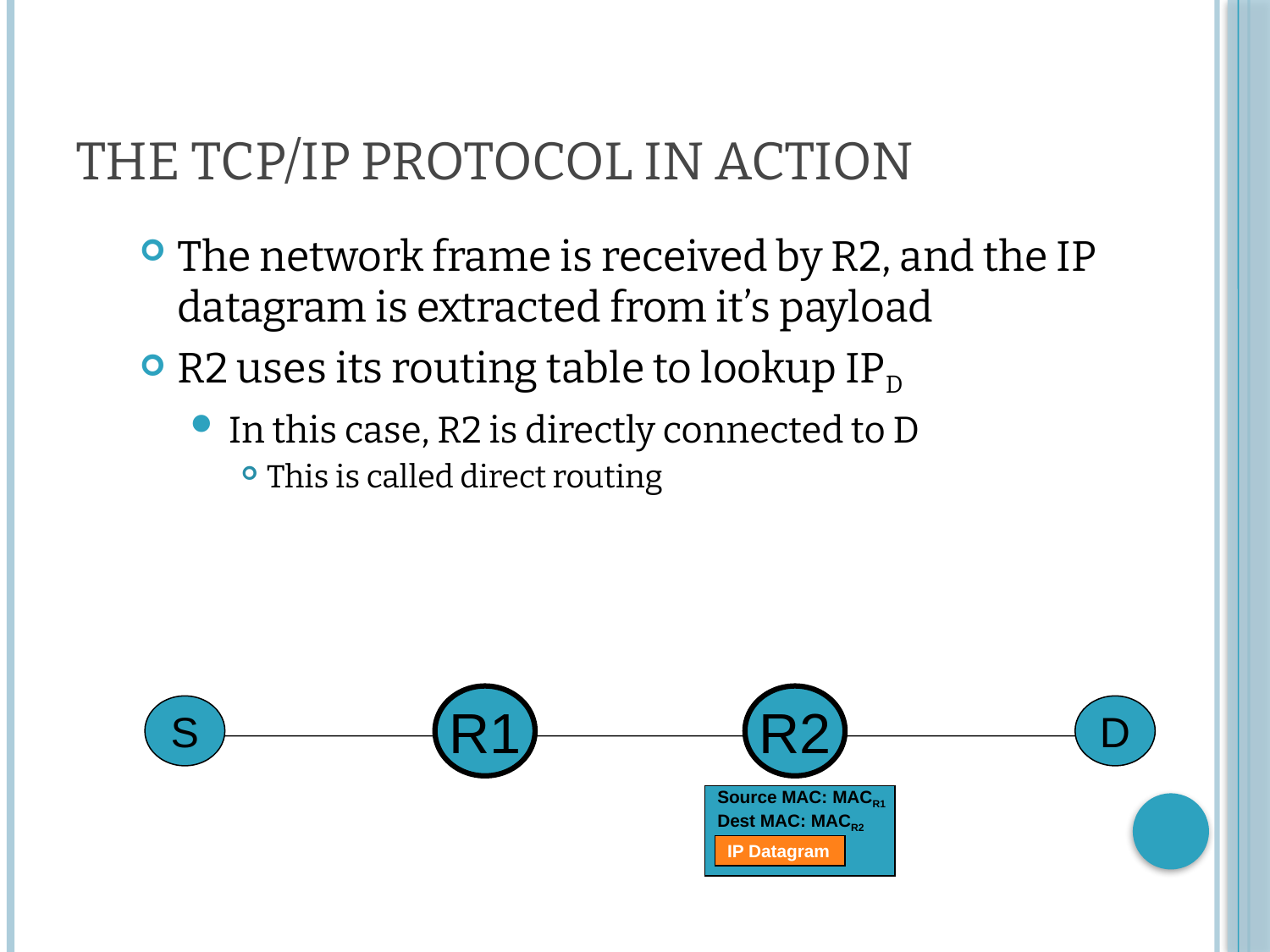

# The TCP/IP Protocol in Action
The network frame is received by R2, and the IP datagram is extracted from it’s payload
R2 uses its routing table to lookup IPD
In this case, R2 is directly connected to D
This is called direct routing
R1
R2
S
D

Source MAC: MACR1
Dest MAC: MACR2

IP Datagram